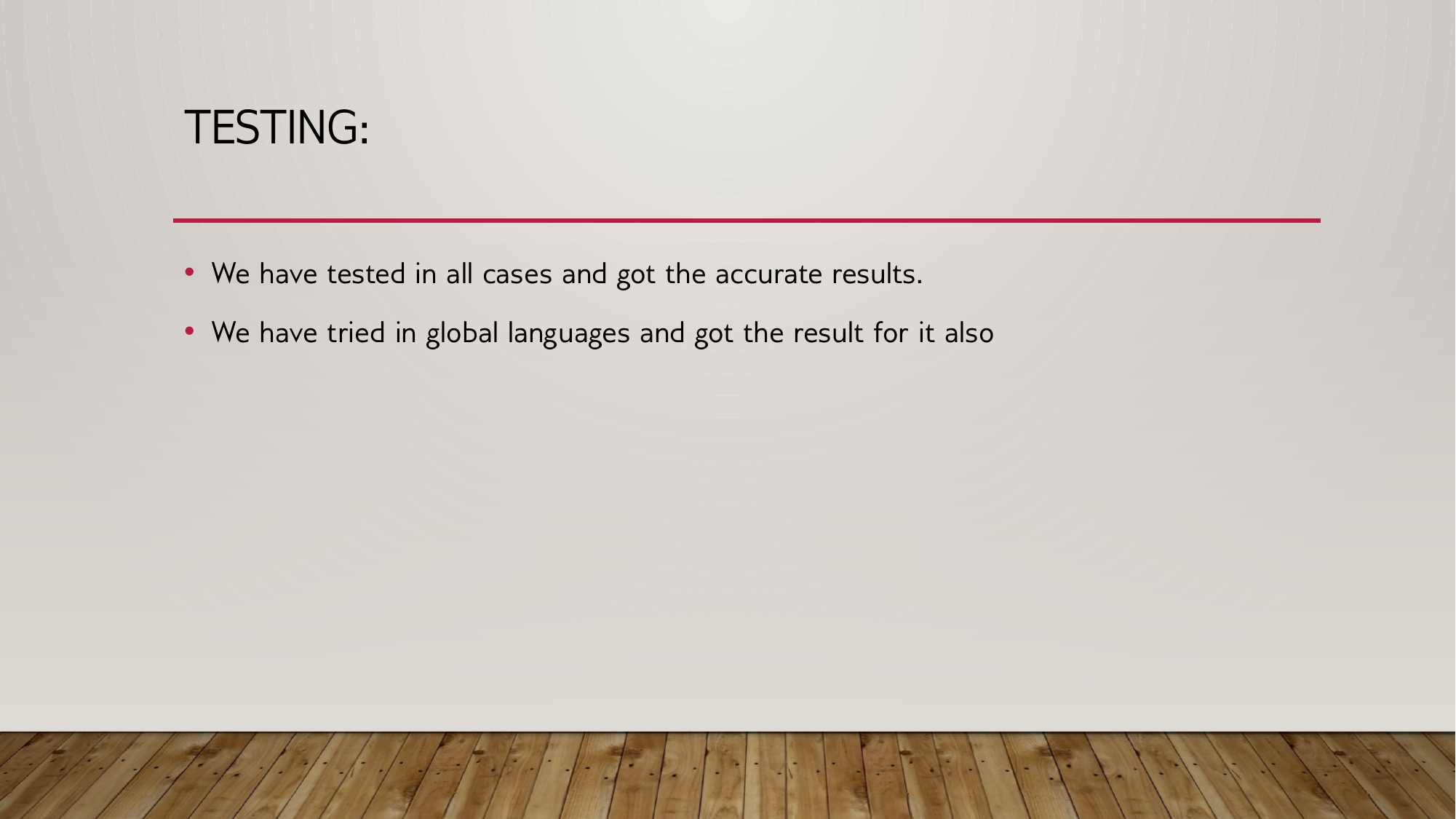

# Testing:
We have tested in all cases and got the accurate results.
We have tried in global languages and got the result for it also